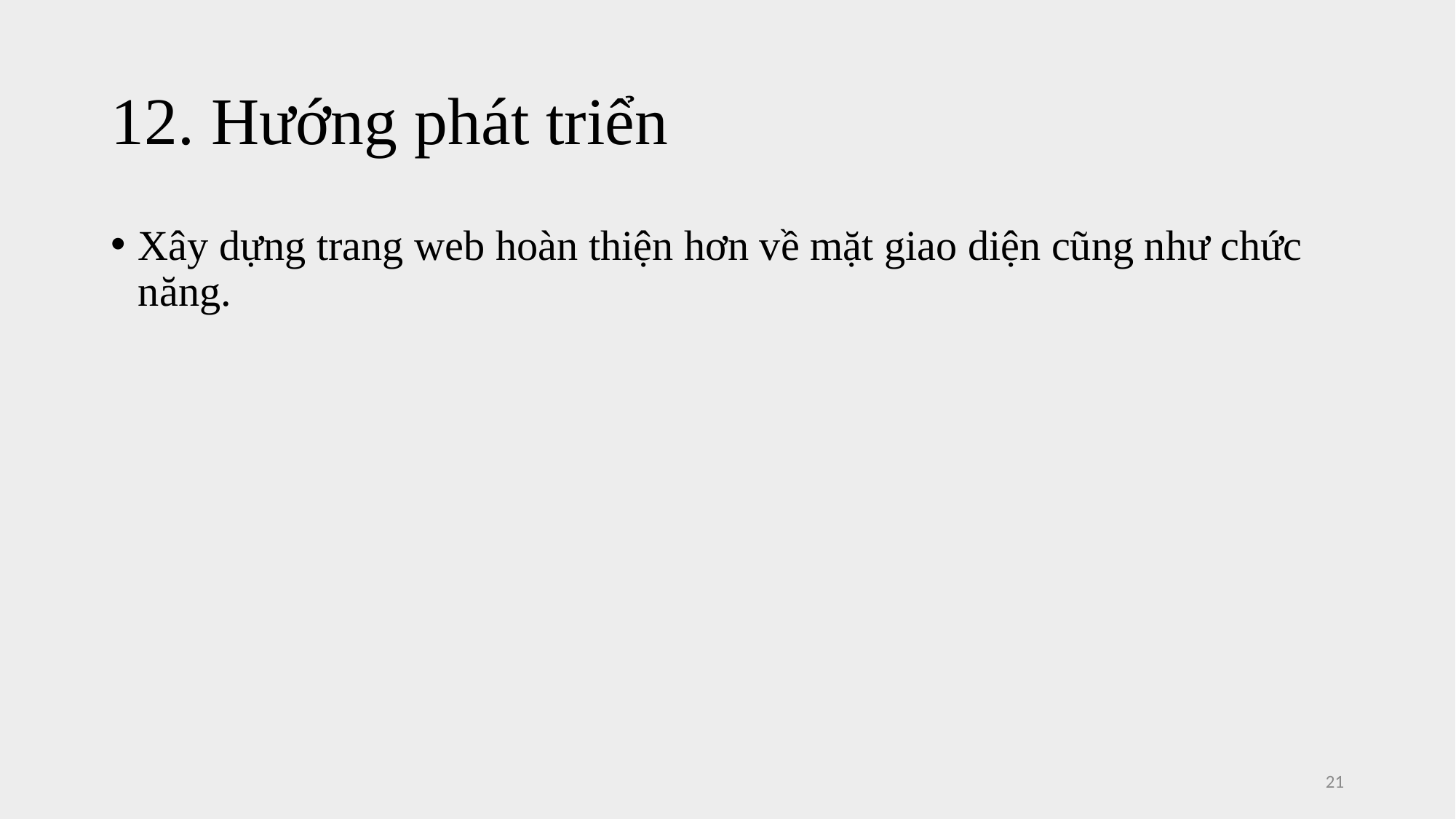

# 12. Hướng phát triển
Xây dựng trang web hoàn thiện hơn về mặt giao diện cũng như chức năng.
21